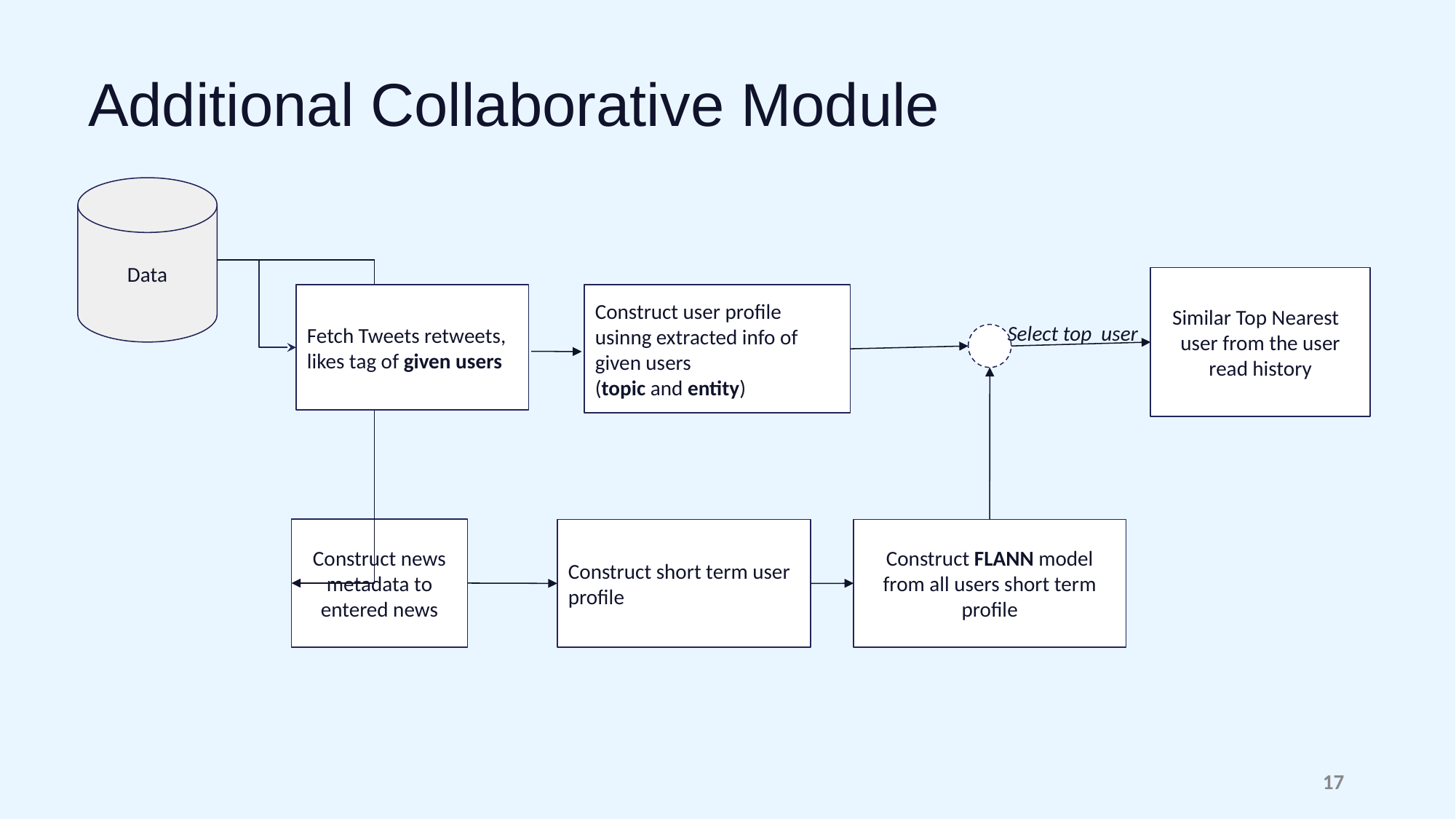

Additional Collaborative Module
Data
Similar Top Nearest   user from the user read history
Fetch Tweets retweets, likes tag of given users
Construct user profile usinng extracted info of given users
(topic and entity)
Select top  user

Construct news metadata to entered news
Construct short term user profile
Construct FLANN model from all users short term profile
17